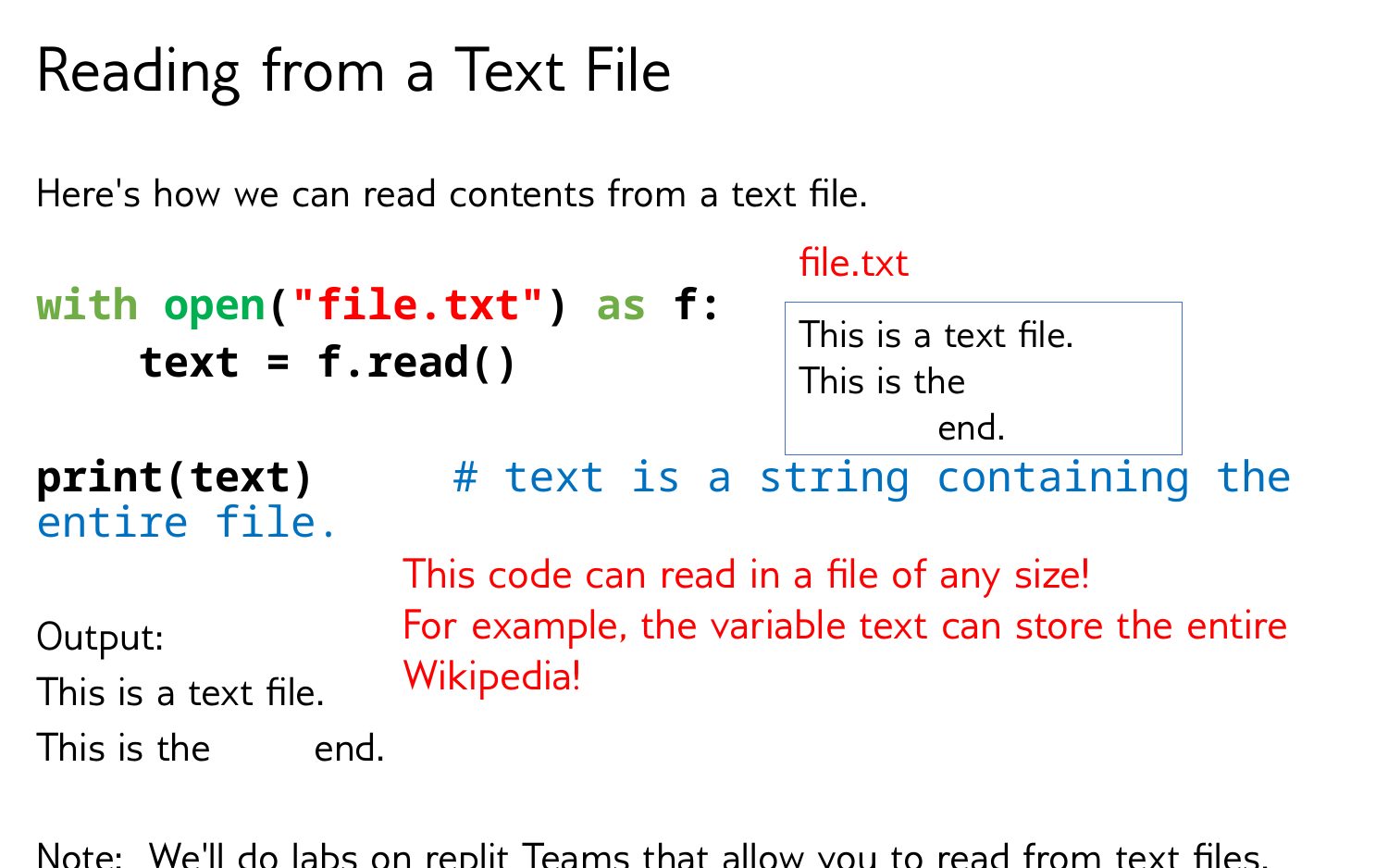

# Reading from a Text File

Here's how we can read contents from a text file.

with open("file.txt") as f:
    text = f.read()

print(text)	# text is a string containing the entire file.

Output:
This is a text file.
This is the	end.

Note:  We'll do labs on replit Teams that allow you to read from text files.
file.txt
This is a text file.
This is the		end.
This code can read in a file of any size!
For example, the variable text can store the entire
Wikipedia!